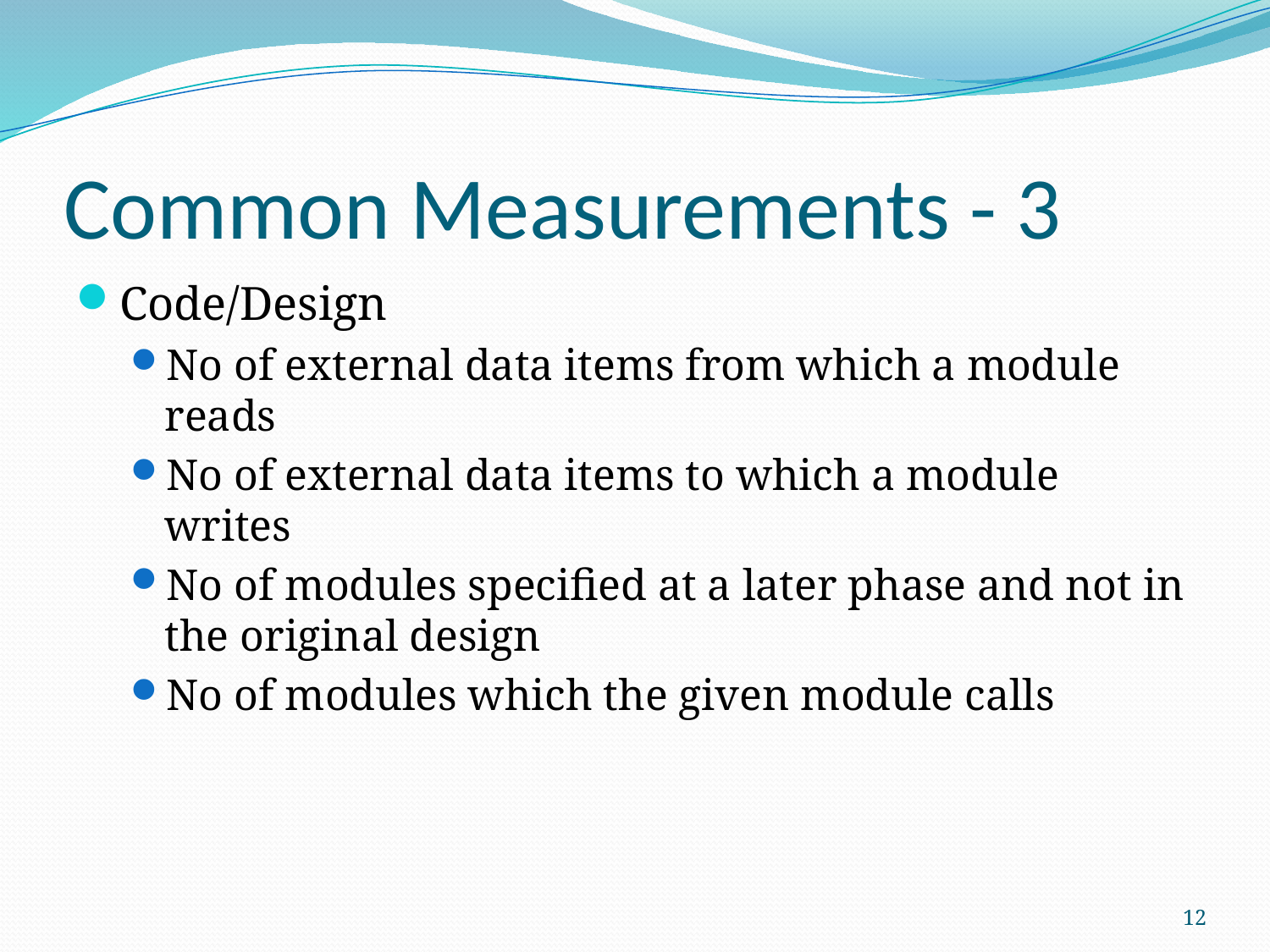

# Common Measurements - 3
Code/Design
No of external data items from which a module reads
No of external data items to which a module writes
No of modules specified at a later phase and not in the original design
No of modules which the given module calls

12